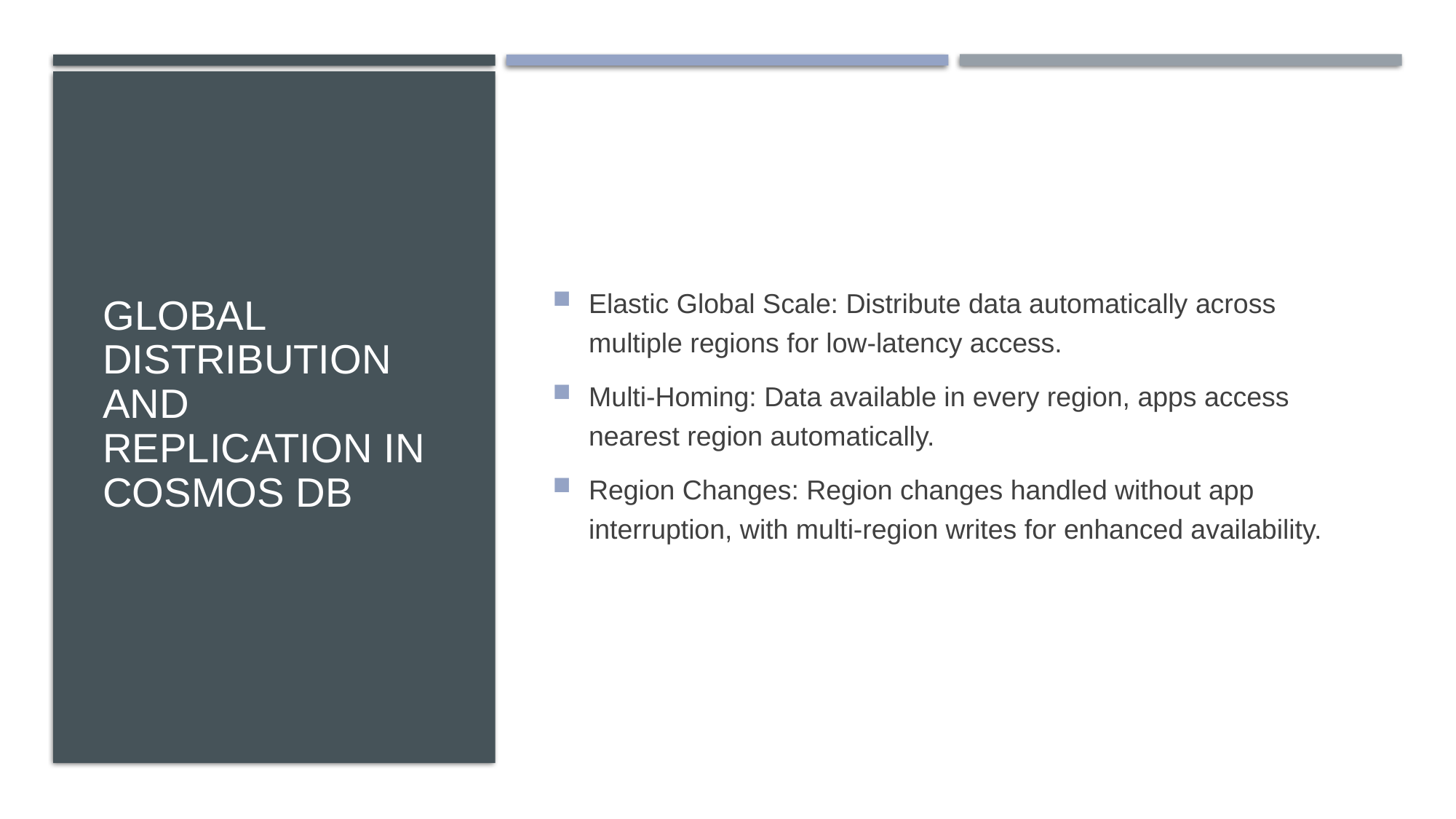

# Global Distribution and Replication in Cosmos DB
Elastic Global Scale: Distribute data automatically across multiple regions for low-latency access.
Multi-Homing: Data available in every region, apps access nearest region automatically.
Region Changes: Region changes handled without app interruption, with multi-region writes for enhanced availability.